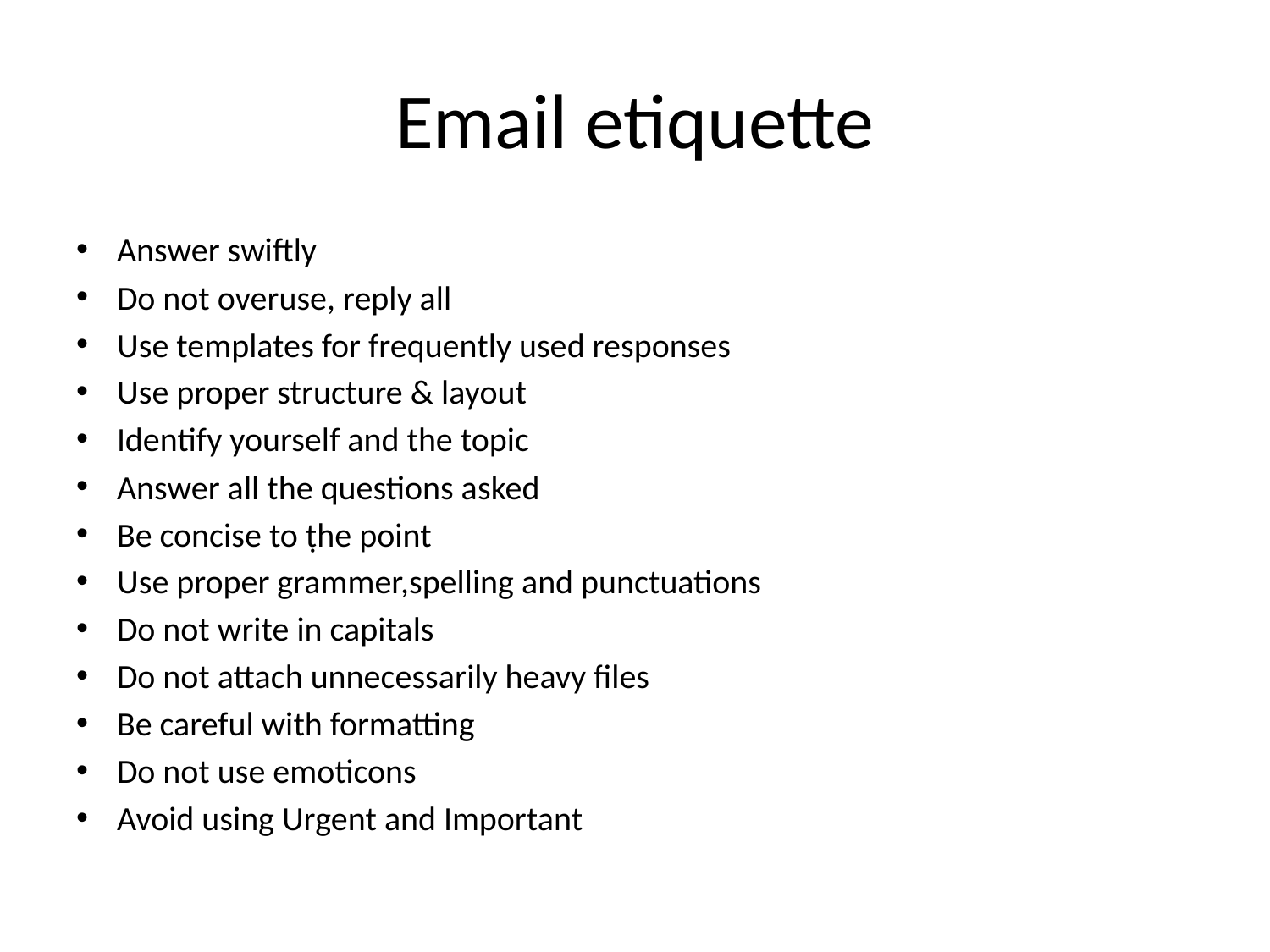

# Email etiquette
Answer swiftly
Do not overuse, reply all
Use templates for frequently used responses
Use proper structure & layout
Identify yourself and the topic
Answer all the questions asked
Be concise to ṭhe point
Use proper grammer,spelling and punctuations
Do not write in capitals
Do not attach unnecessarily heavy files
Be careful with formatting
Do not use emoticons
Avoid using Urgent and Important